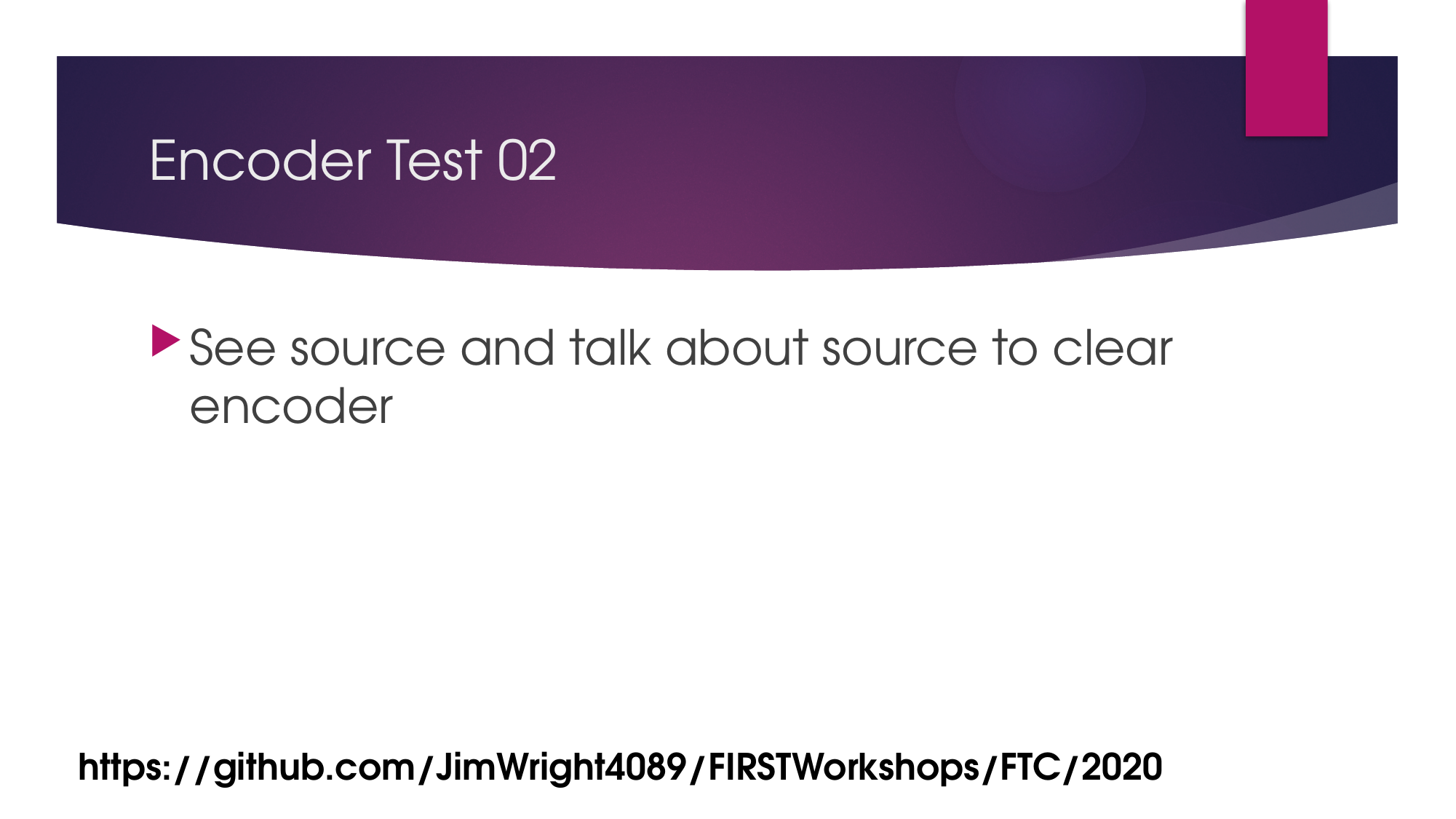

# Encoder Test 02
See source and talk about source to clear encoder
https://github.com/JimWright4089/FIRSTWorkshops/FTC/2020